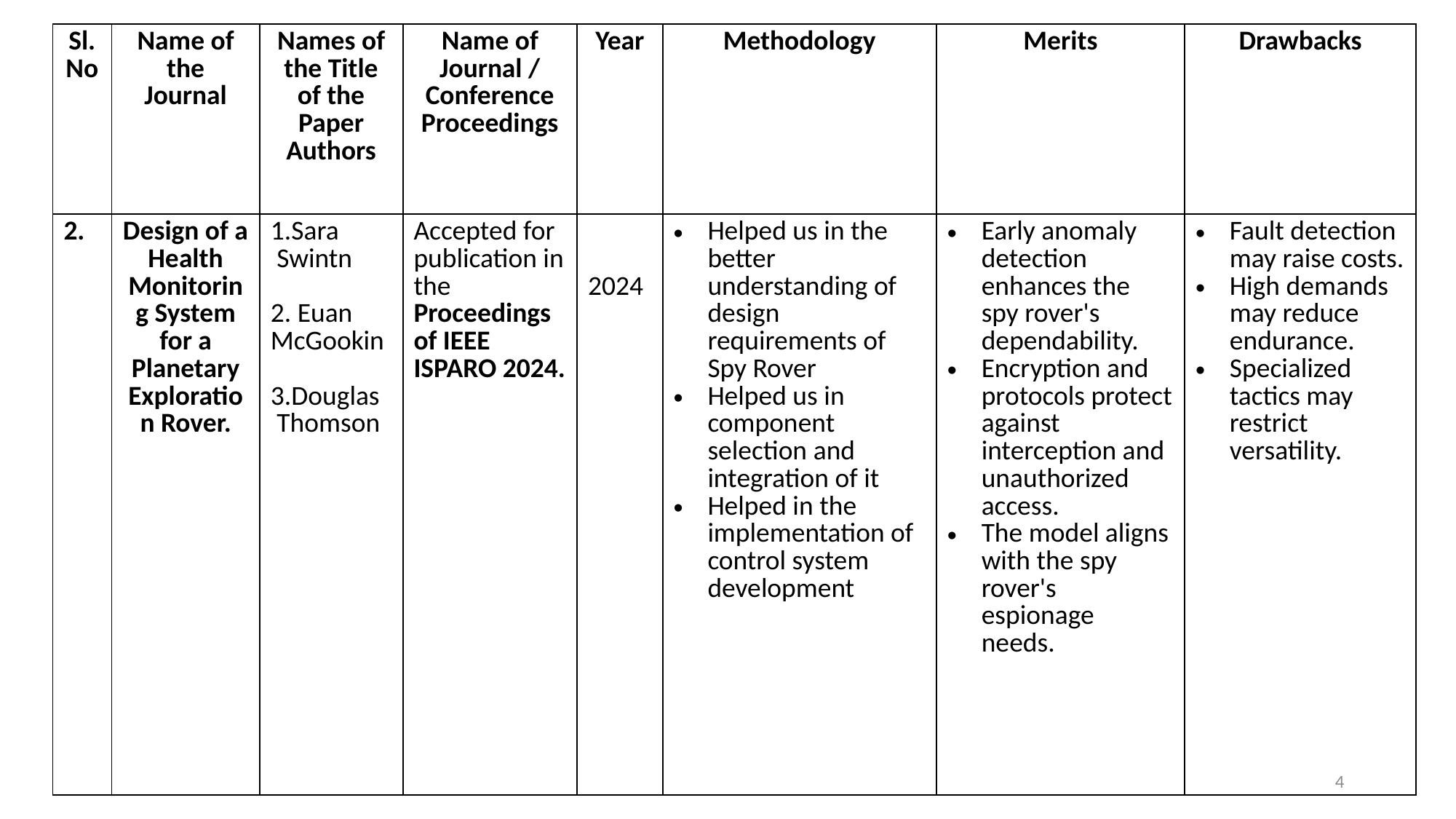

| Sl. No | Name of the Journal | Names of the Title of the Paper Authors | Name of Journal / Conference Proceedings | Year | Methodology | Merits | Drawbacks |
| --- | --- | --- | --- | --- | --- | --- | --- |
| 2. | Design of a Health Monitoring System for a Planetary Exploration Rover. | 1.Sara Swintn 2. Euan  McGookin 3.Douglas Thomson | Accepted for publication in the Proceedings of IEEE ISPARO 2024. | 2024 | Helped us in the better understanding of design requirements of Spy Rover Helped us in component selection and integration of it Helped in the implementation of control system development | Early anomaly detection enhances the spy rover's dependability. Encryption and protocols protect against interception and unauthorized access. The model aligns with the spy rover's espionage needs. | Fault detection may raise costs. High demands may reduce endurance. Specialized tactics may restrict versatility. |

4